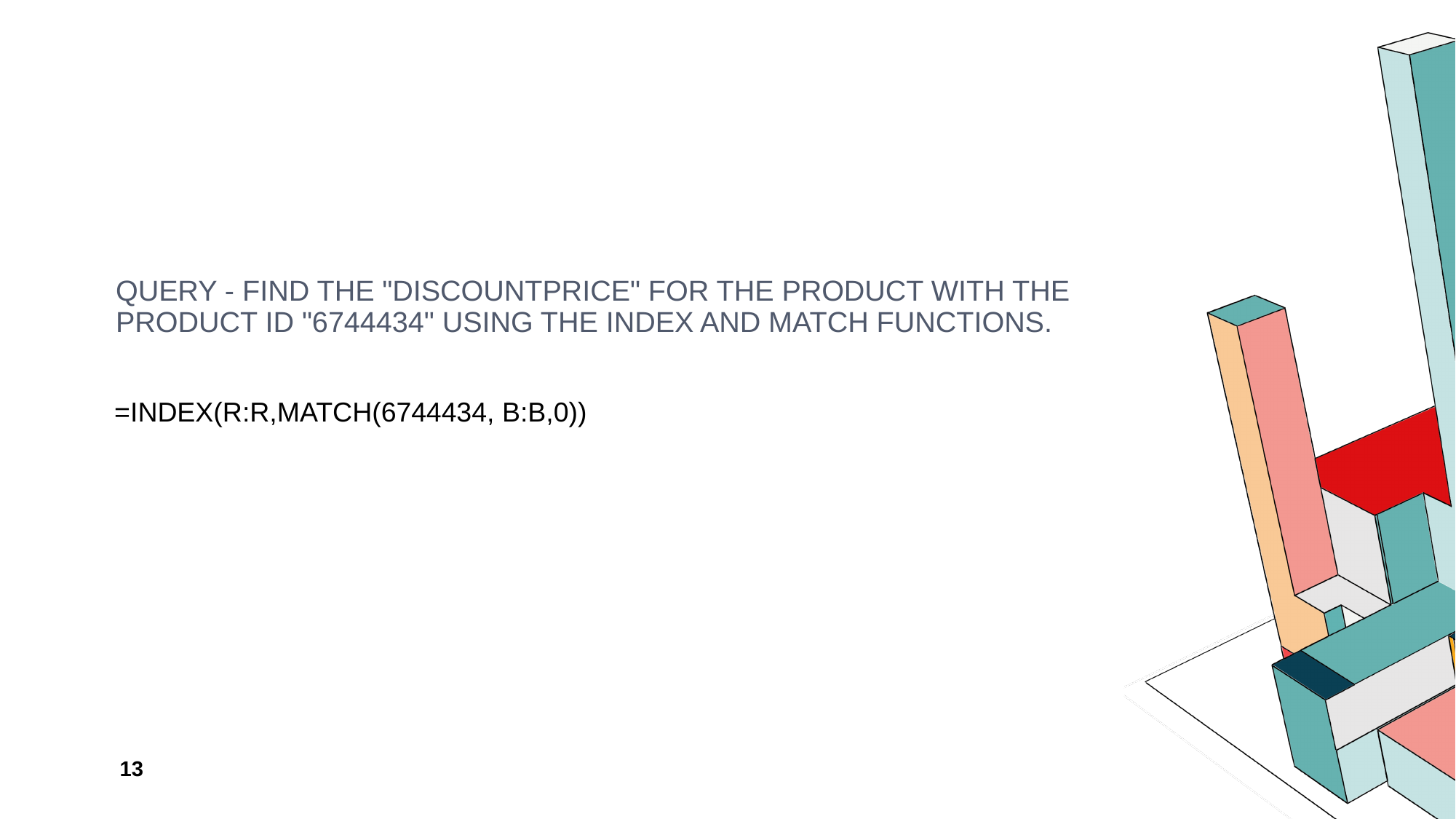

# Query - Find the "DiscountPrice" for the product with the Product ID "6744434" using the INDEX and MATCH functions.
=INDEX(R:R,MATCH(6744434, B:B,0))
13